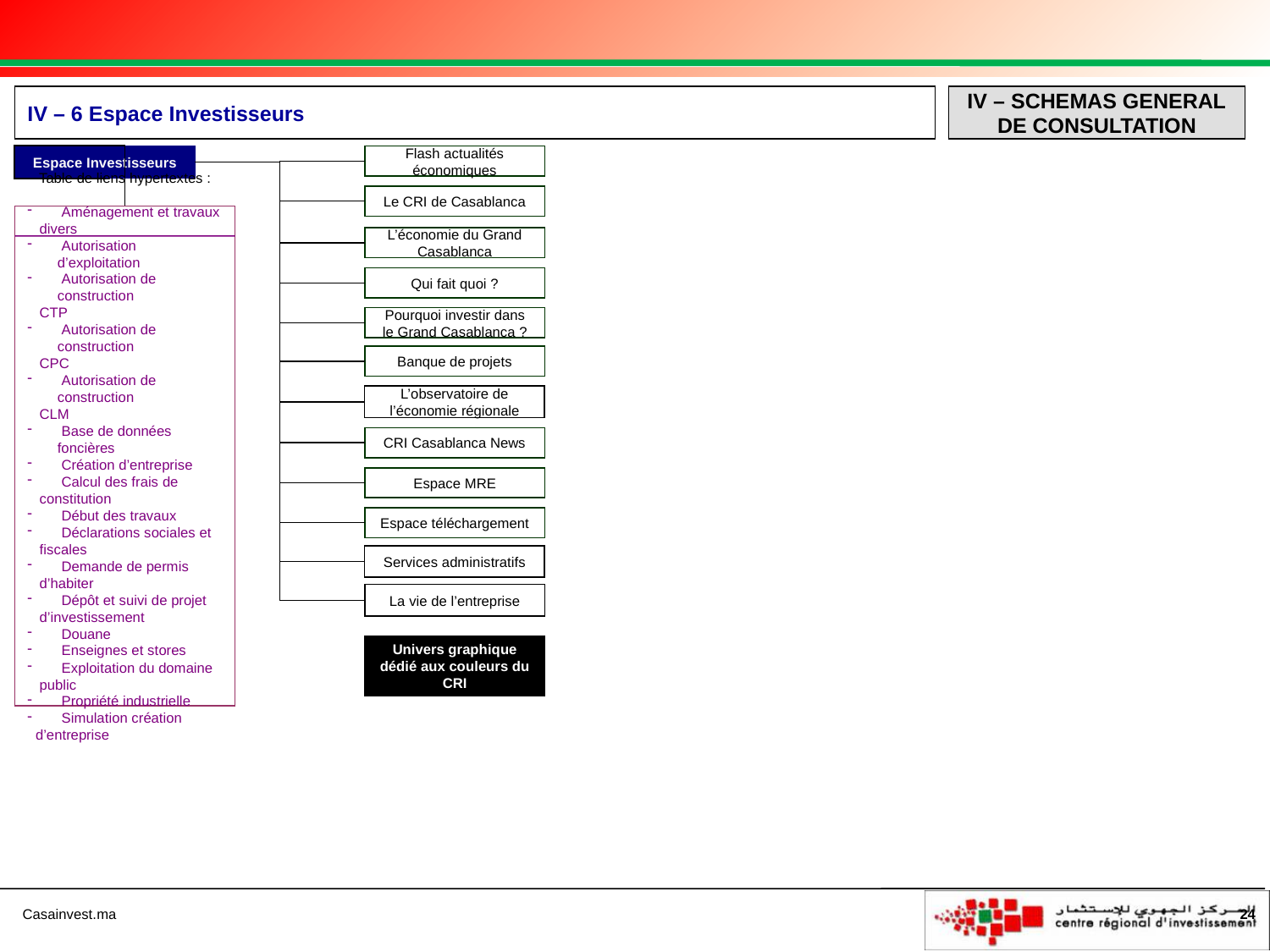

IV – 6 Espace Investisseurs
IV – SCHEMAS GENERAL
DE CONSULTATION
Espace Investisseurs
Flash actualités économiques
Le CRI de Casablanca
Table de liens hypertextes :

 Aménagement et travaux
   divers
 Autorisation d’exploitation
 Autorisation de construction
   CTP
 Autorisation de construction
   CPC
 Autorisation de construction
   CLM
 Base de données foncières
 Création d’entreprise
 Calcul des frais de
   constitution
 Début des travaux
 Déclarations sociales et
   fiscales
 Demande de permis
   d’habiter
 Dépôt et suivi de projet
   d’investissement
 Douane
 Enseignes et stores
 Exploitation du domaine
   public
 Propriété industrielle
 Simulation création
  d’entreprise
L’économie du Grand Casablanca

Qui fait quoi ?
Pourquoi investir dans le Grand Casablanca ?
Banque de projets
L’observatoire de l’économie régionale
CRI Casablanca News
Espace MRE
Espace téléchargement
Services administratifs
La vie de l’entreprise
Univers graphique dédié aux couleurs du CRI
24